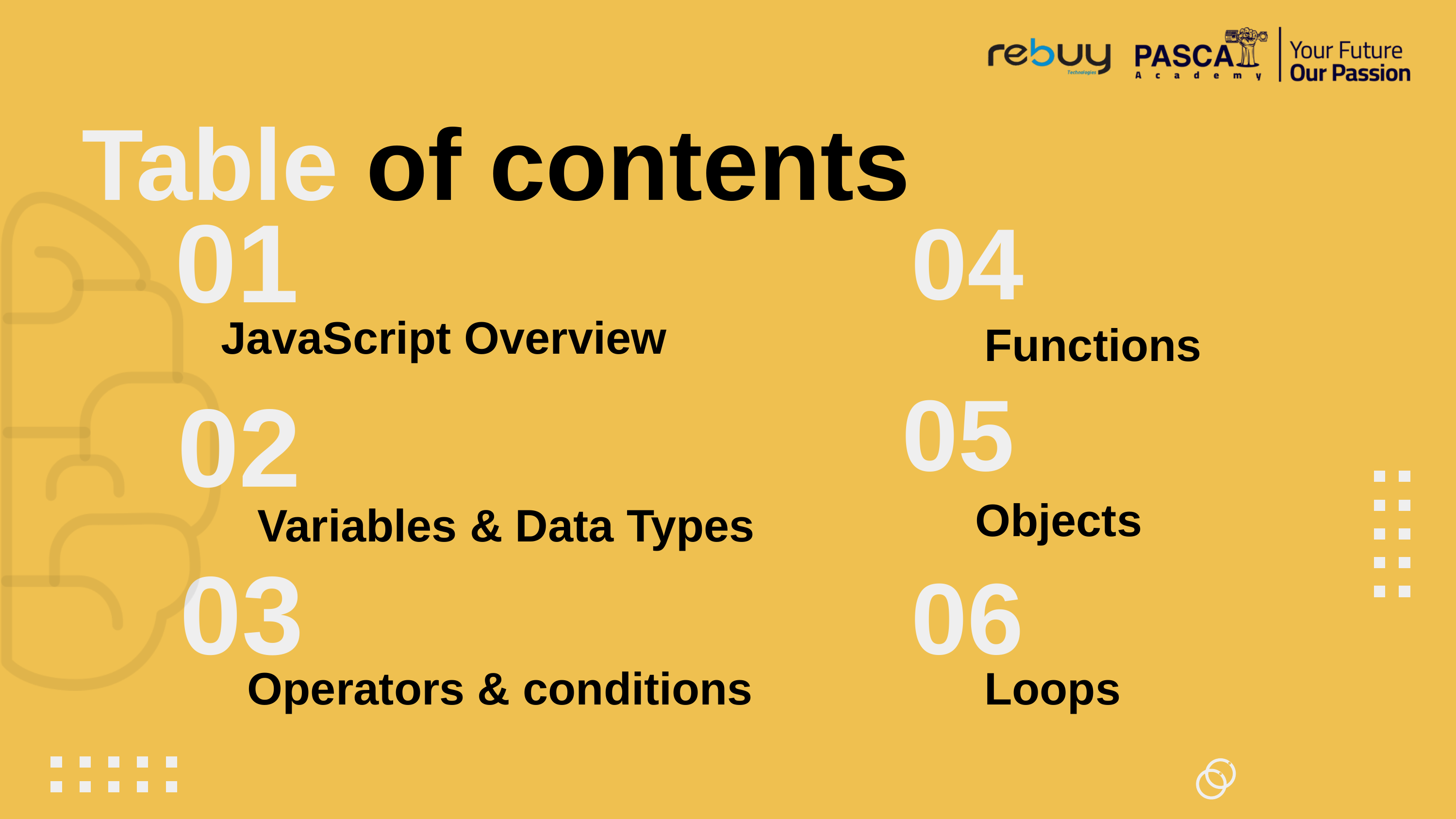

Table of contents

01

04

JavaScript Overview
Functions

05

02

Objects
Variables & Data Types

06

03

Operators & conditions
Loops